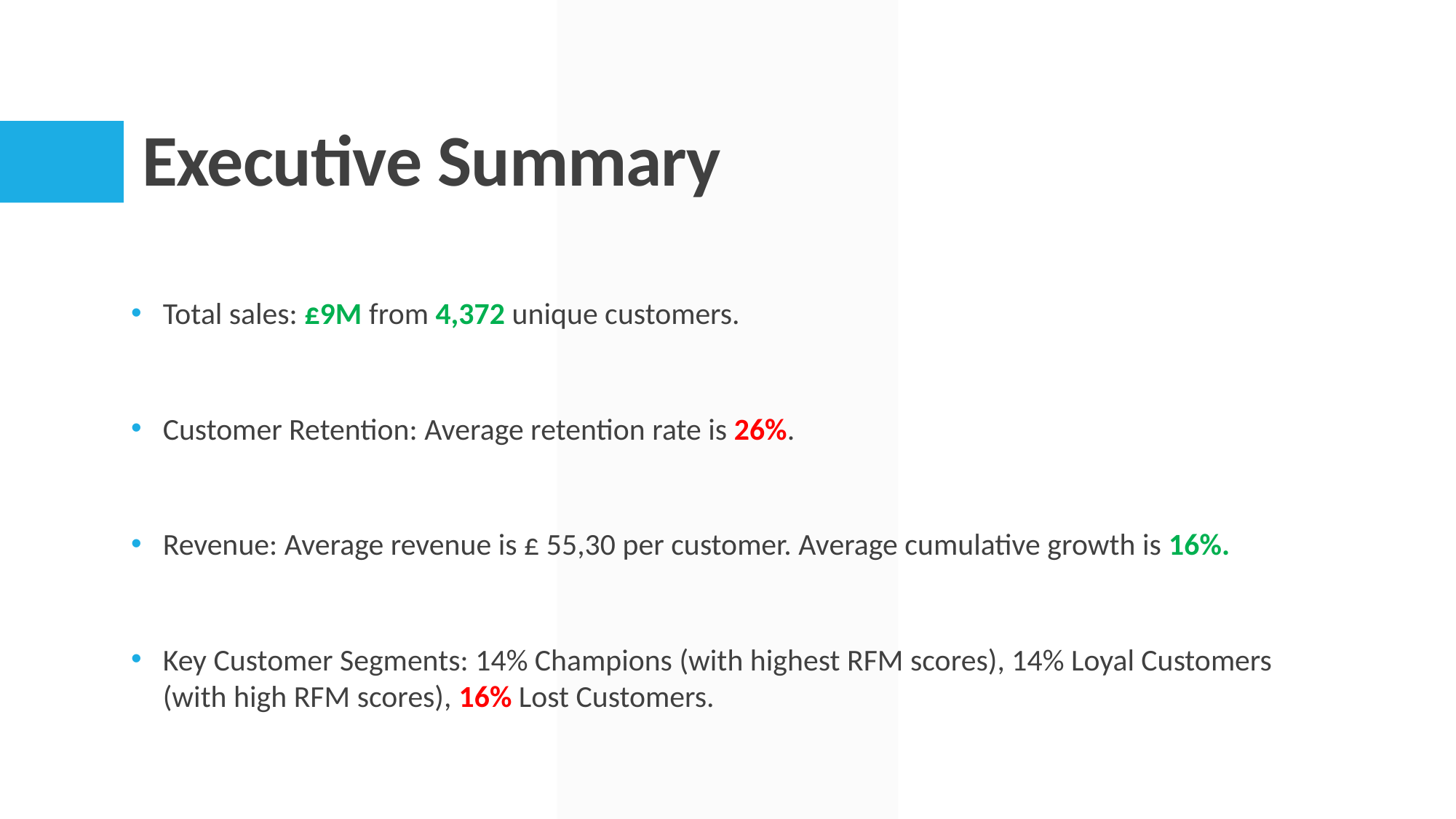

# Executive Summary
Total sales: £9M from 4,372 unique customers.

Customer Retention: Average retention rate is 26%.

Revenue: Average revenue is £ 55,30 per customer. Average cumulative growth is 16%.

Key Customer Segments: 14% Champions (with highest RFM scores), 14% Loyal Customers (with high RFM scores), 16% Lost Customers.